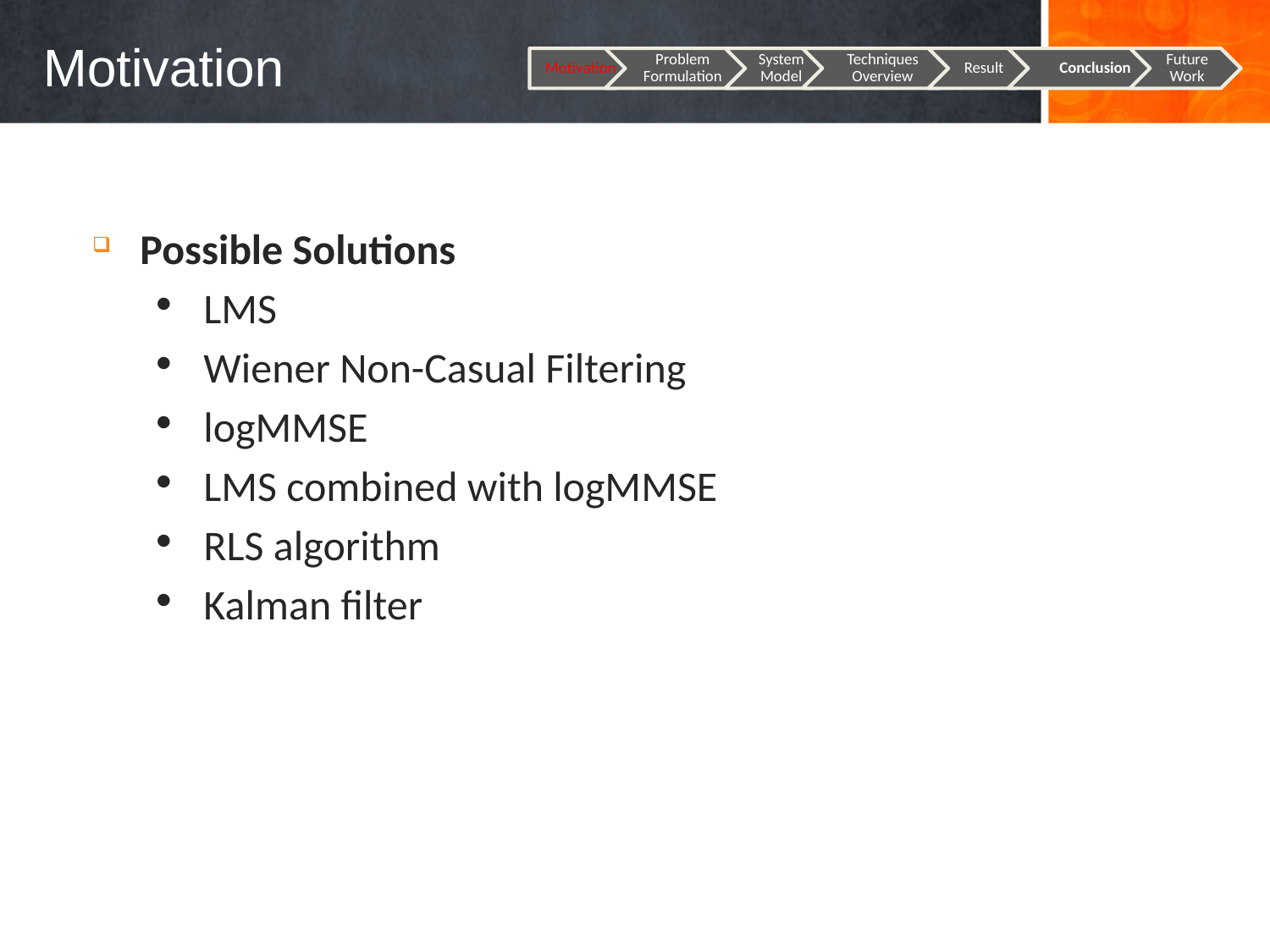

# Motivation
Motivation
Problem Formulation
System Model
Techniques Overview
Result
Conclusion
Future Work
Possible Solutions
LMS
Wiener Non-Casual Filtering
logMMSE
LMS combined with logMMSE
RLS algorithm
Kalman filter